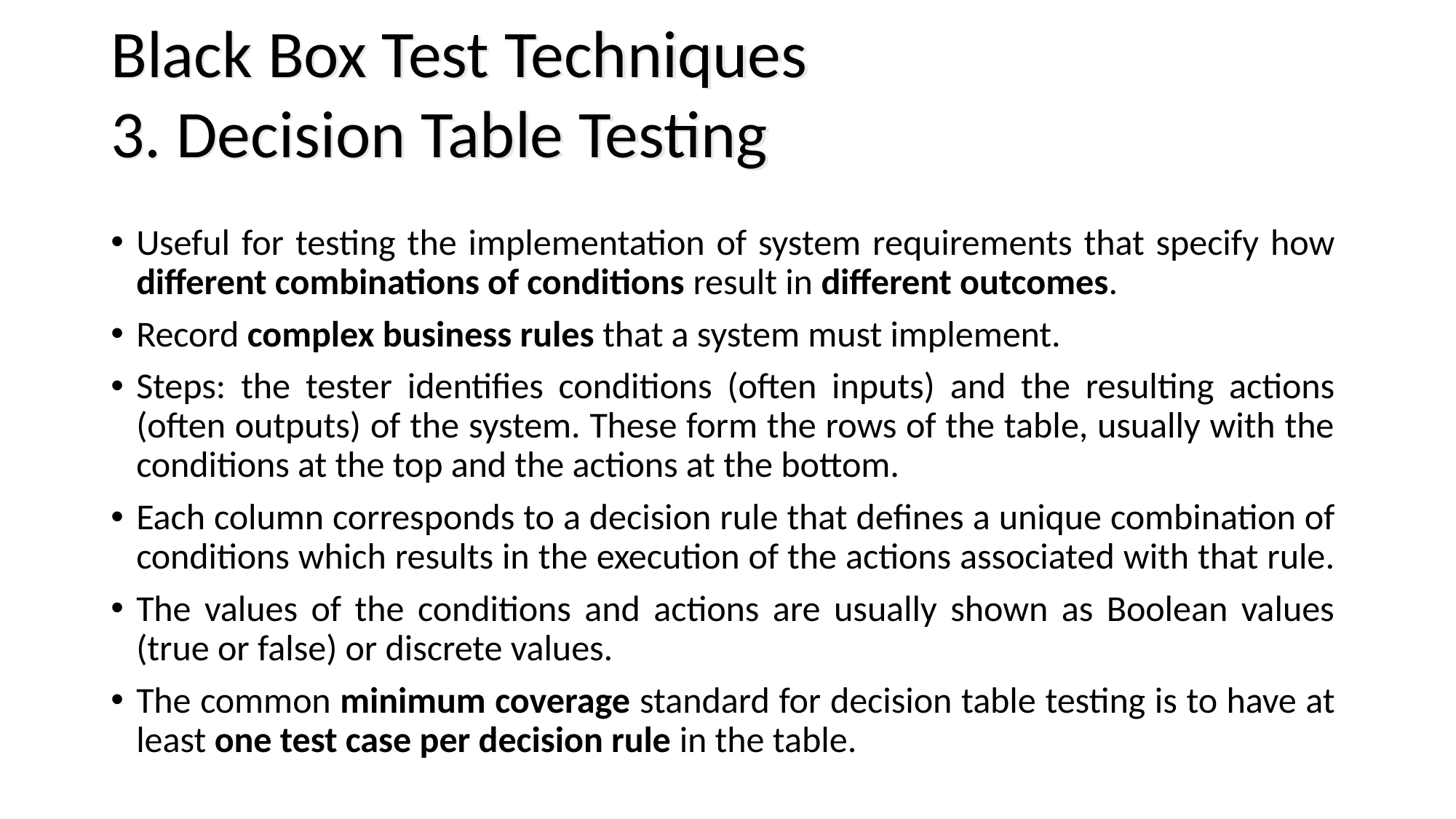

Black Box Test Techniques
3. Decision Table Testing
Useful for testing the implementation of system requirements that specify how different combinations of conditions result in different outcomes.
Record complex business rules that a system must implement.
Steps: the tester identifies conditions (often inputs) and the resulting actions (often outputs) of the system. These form the rows of the table, usually with the conditions at the top and the actions at the bottom.
Each column corresponds to a decision rule that defines a unique combination of conditions which results in the execution of the actions associated with that rule.
The values of the conditions and actions are usually shown as Boolean values (true or false) or discrete values.
The common minimum coverage standard for decision table testing is to have at least one test case per decision rule in the table.